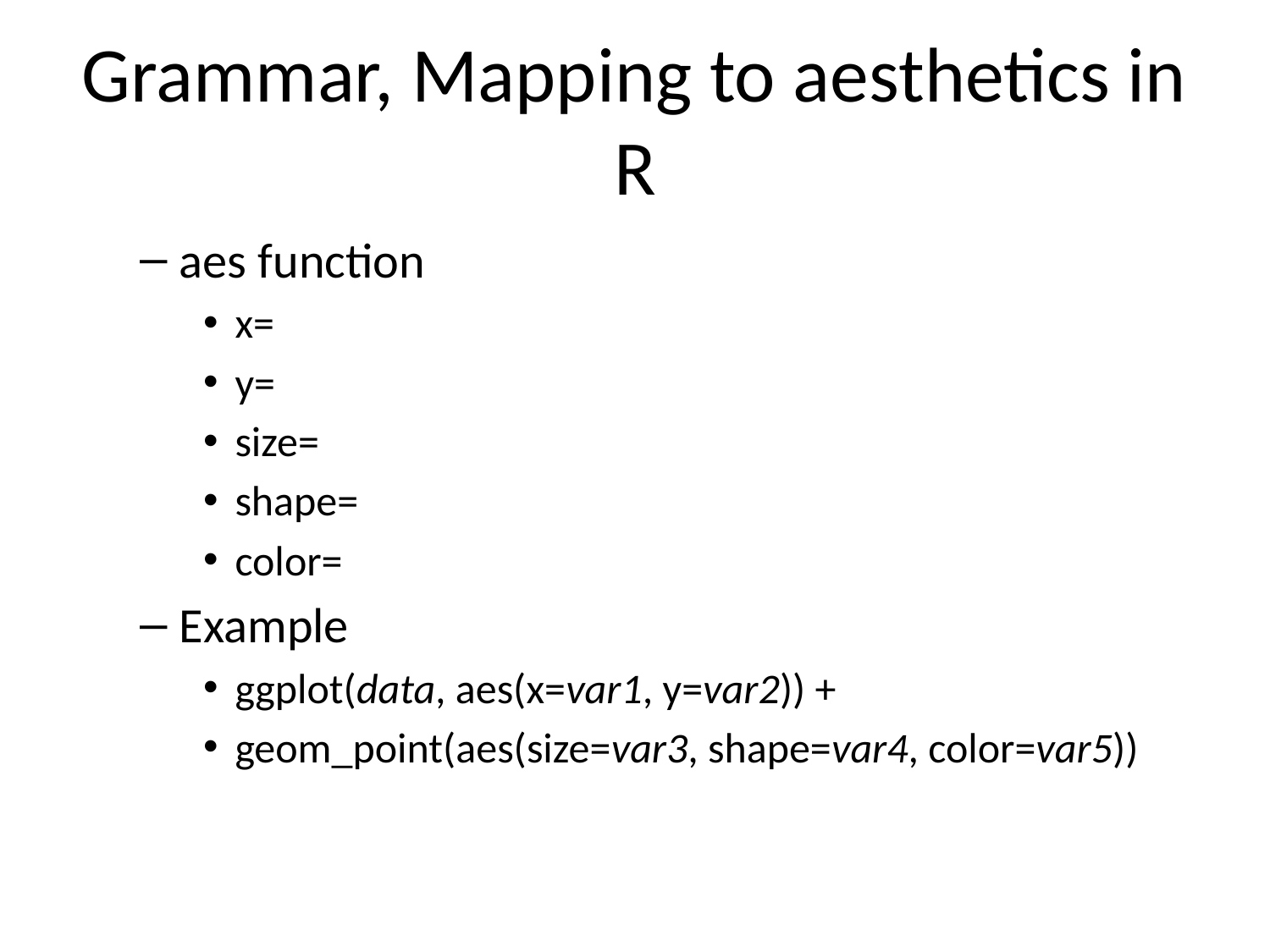

# Grammar, Mapping to aesthetics in R
aes function
x=
y=
size=
shape=
color=
Example
ggplot(data, aes(x=var1, y=var2)) +
geom_point(aes(size=var3, shape=var4, color=var5))